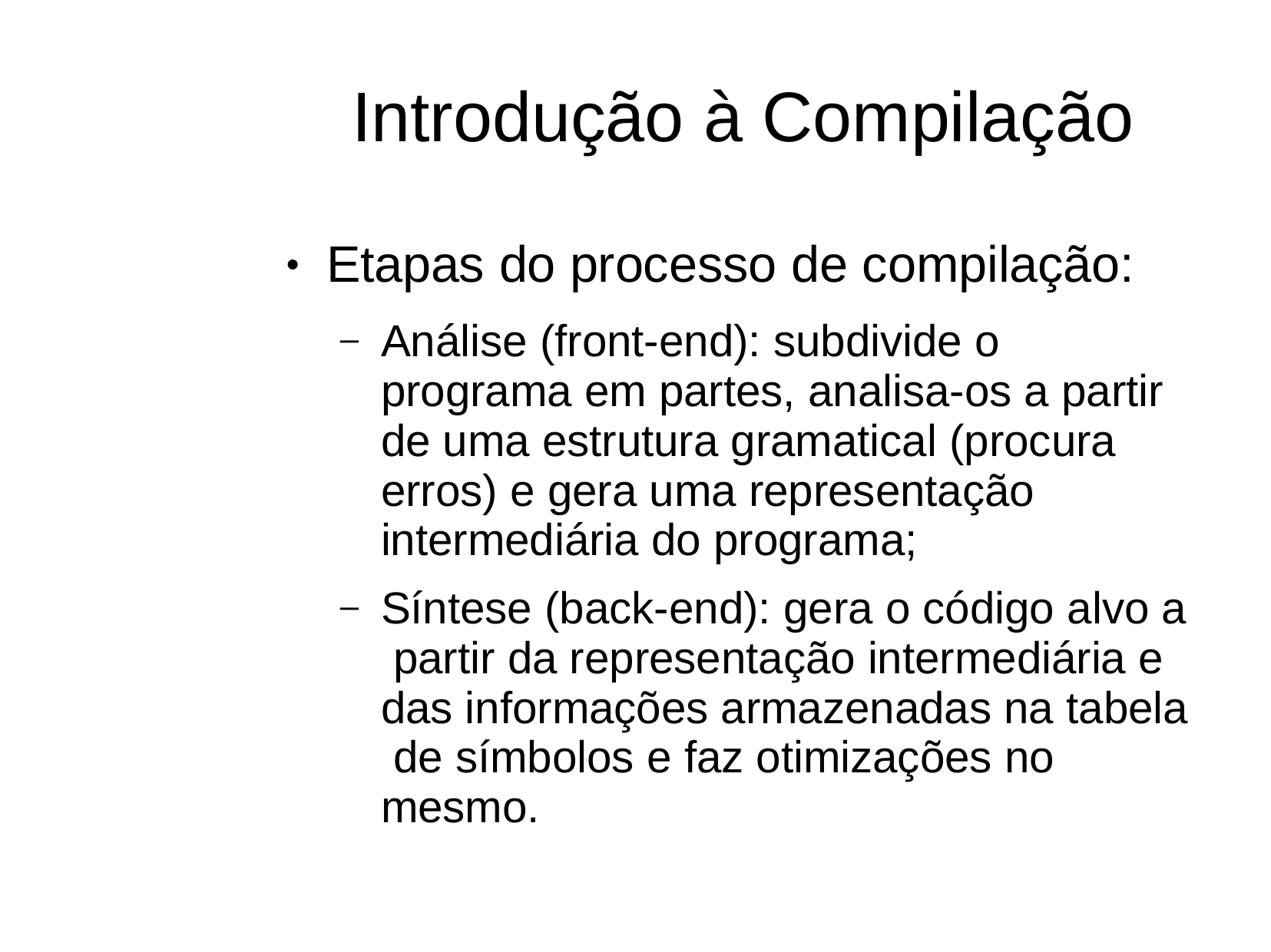

# Introdução à Compilação
Etapas do processo de compilação:
Análise (front-end): subdivide o  programa em partes, analisa-os a partir  de uma estrutura gramatical (procura  erros) e gera uma representação  intermediária do programa;
Síntese (back-end): gera o código alvo a  partir da representação intermediária e  das informações armazenadas na tabela  de símbolos e faz otimizações no  mesmo.
●